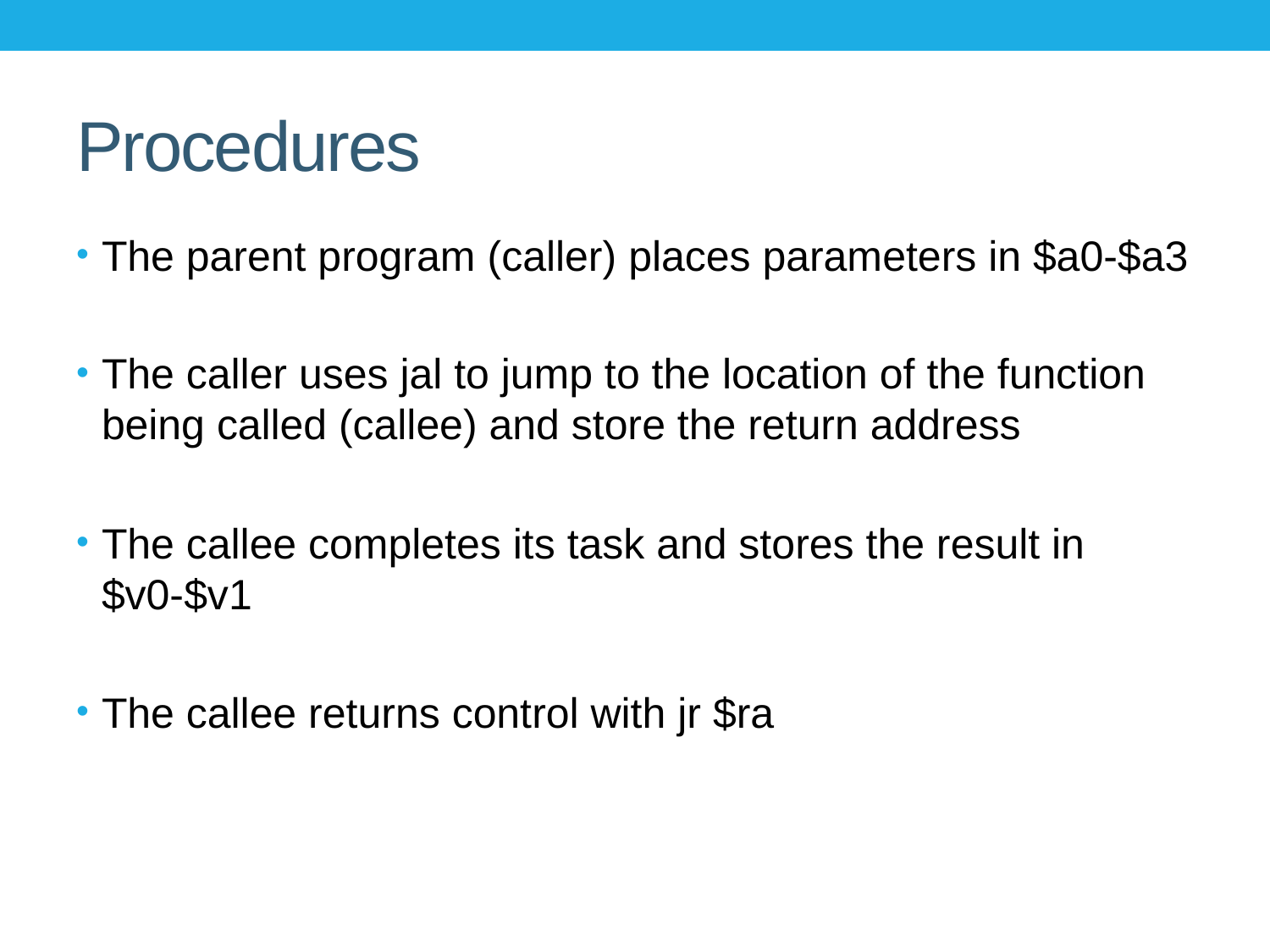

# Procedures
The parent program (caller) places parameters in $a0-$a3

The caller uses jal to jump to the location of the function being called (callee) and store the return address

The callee completes its task and stores the result in
$v0-$v1

The callee returns control with jr $ra